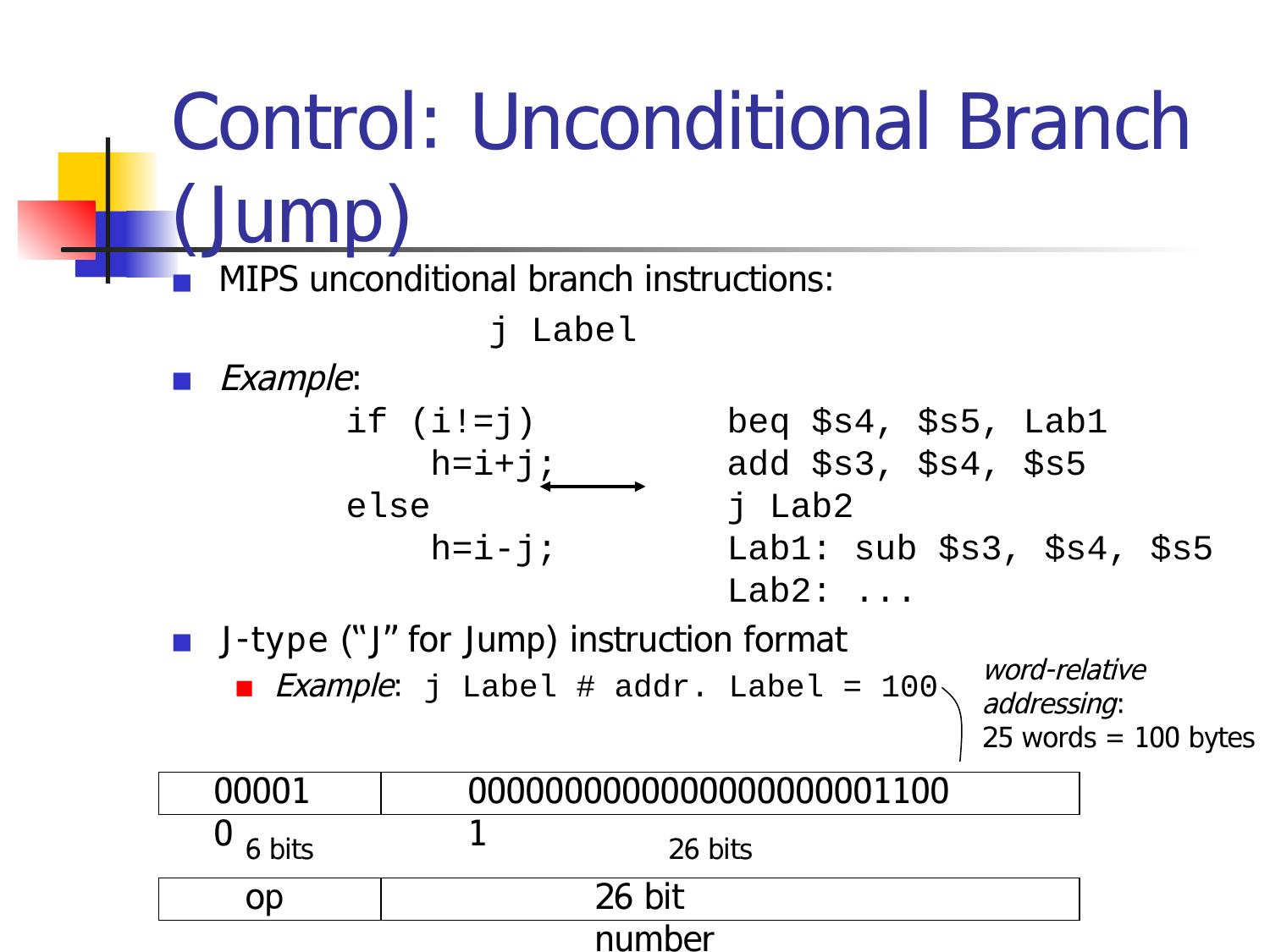

# Control: Unconditional Branch (Jump)

MIPS unconditional branch instructions:
               j Label
Example:
	if (i!=j) 		beq $s4, $s5, Lab1
	    h=i+j;		add $s3, $s4, $s5
	else 			j Lab2
	    h=i-j;		Lab1:	sub $s3, $s4, $s5
				Lab2:	...
J-type (“J” for Jump) instruction format
Example:  j Label # addr. Label = 100
  word-relative
  addressing:
  25 words = 100 bytes

000010
00000000000000000000011001

6 bits                                         26 bits
op
26 bit number